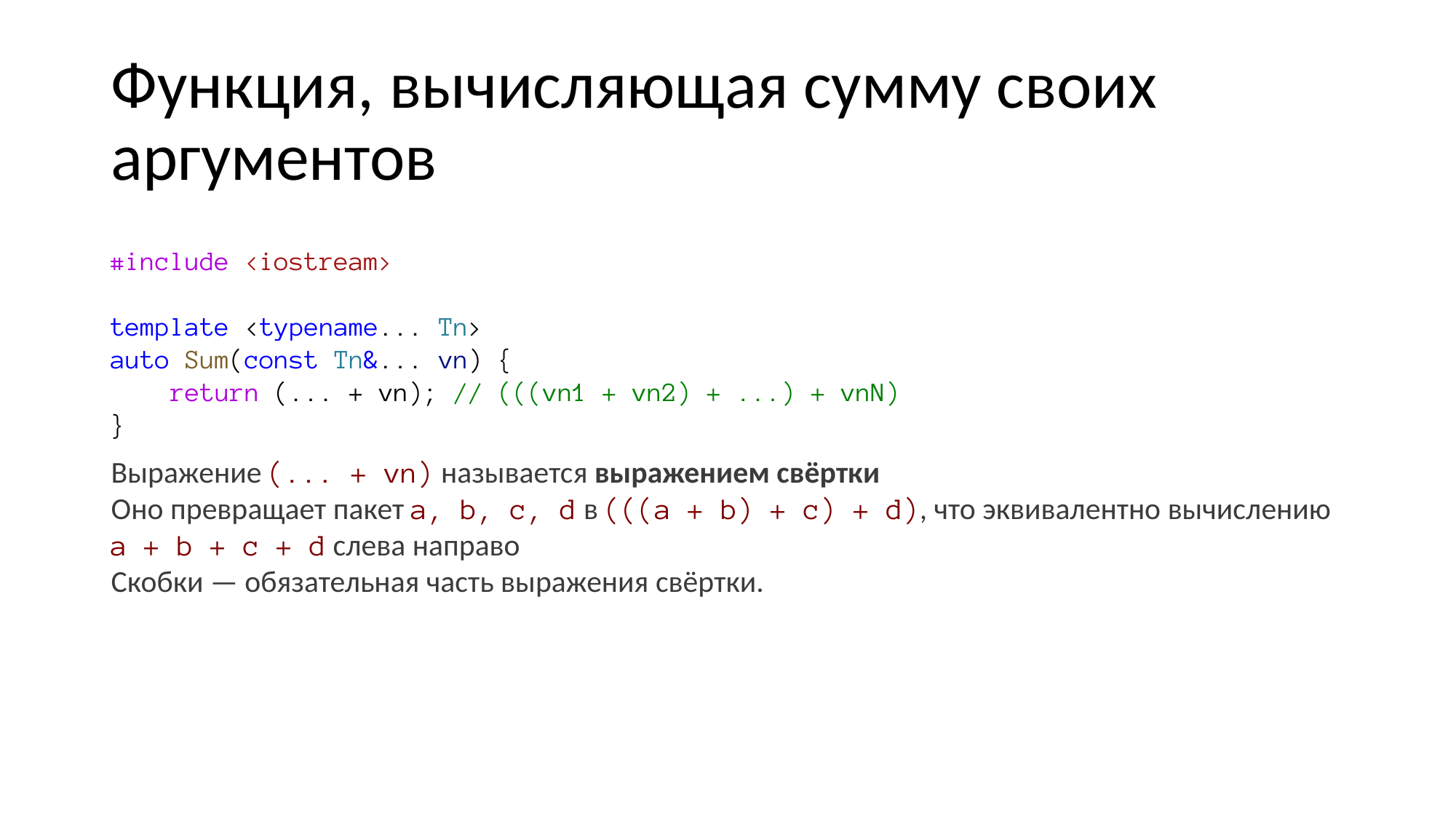

# Функция, вычисляющая сумму своих аргументов
#include <iostream>
template <typename... Tn>
auto Sum(const Tn&... vn) {
    return (... + vn); // (((vn1 + vn2) + ...) + vnN)
}
Выражение (... + vn) называется выражением свёртки
Оно превращает пакет a, b, c, d в (((a + b) + c) + d), что эквивалентно вычислению a + b + c + d слева направо
Скобки — обязательная часть выражения свёртки.